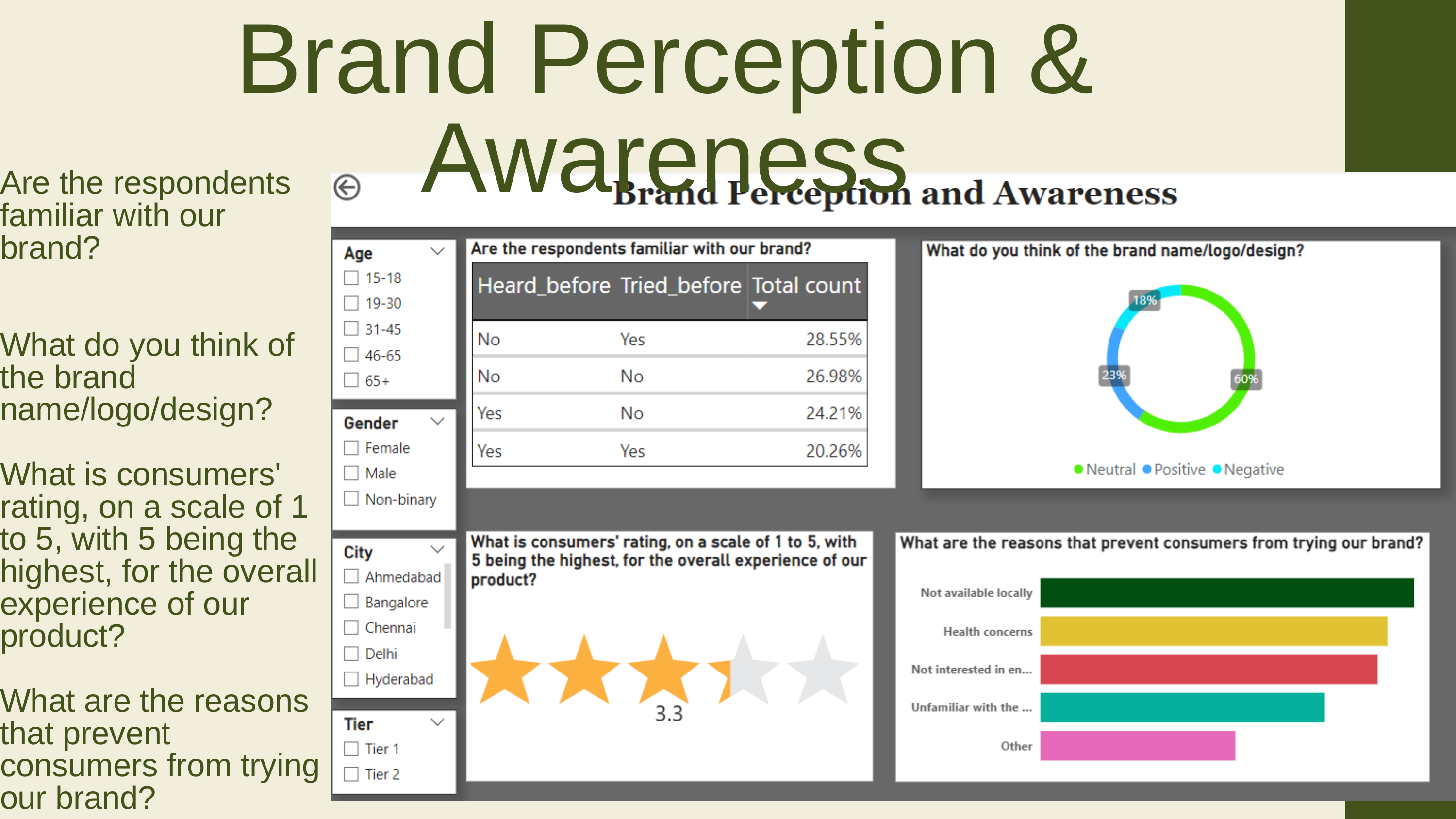

Brand Perception & Awareness
Are the respondents familiar with our brand?

What do you think of the brand name/logo/design?

What is consumers' rating, on a scale of 1 to 5, with 5 being the highest, for the overall experience of our product?

What are the reasons that prevent consumers from trying our brand?